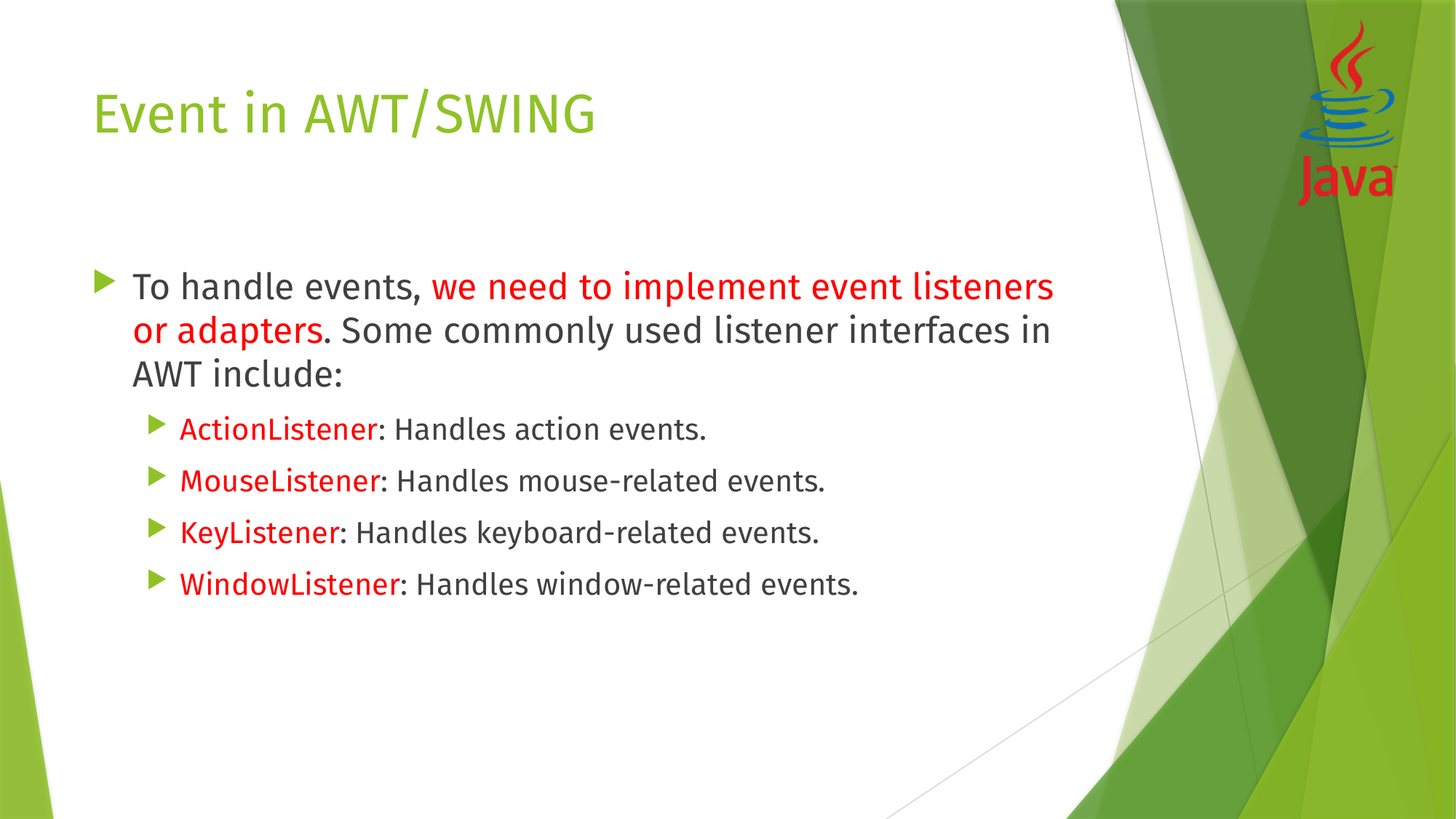

# Event in AWT/SWING
To handle events, we need to implement event listeners or adapters. Some commonly used listener interfaces in AWT include:
ActionListener: Handles action events.
MouseListener: Handles mouse-related events.
KeyListener: Handles keyboard-related events.
WindowListener: Handles window-related events.